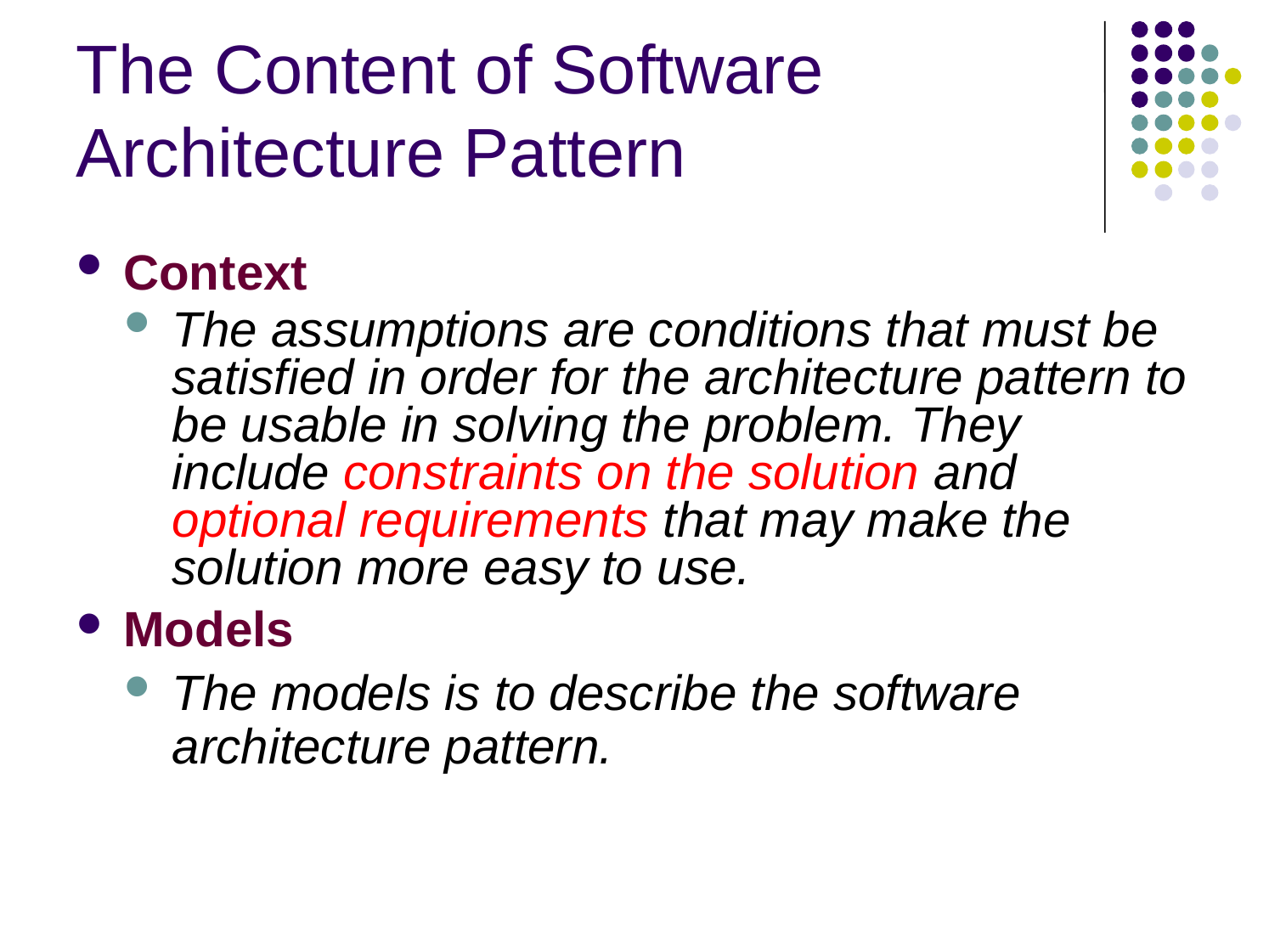

# The Content of Software Architecture Pattern
Context
The assumptions are conditions that must be satisfied in order for the architecture pattern to be usable in solving the problem. They include constraints on the solution and optional requirements that may make the solution more easy to use.
Models
The models is to describe the software architecture pattern.